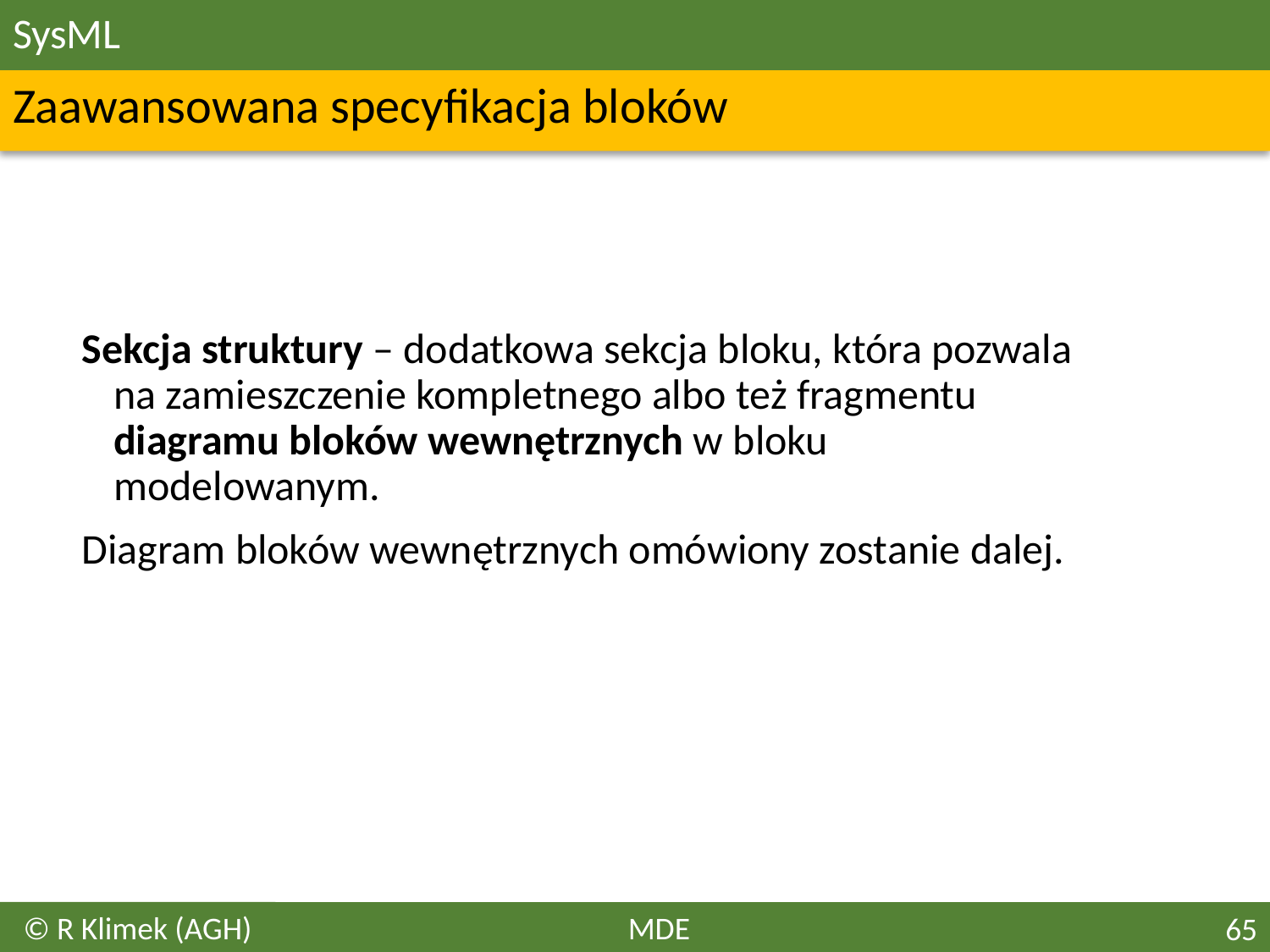

# SysML
Zaawansowana specyfikacja bloków
Sekcja struktury – dodatkowa sekcja bloku, która pozwala na zamieszczenie kompletnego albo też fragmentu diagramu bloków wewnętrznych w bloku  modelowanym.
Diagram bloków wewnętrznych omówiony zostanie dalej.
© R Klimek (AGH)
MDE
65